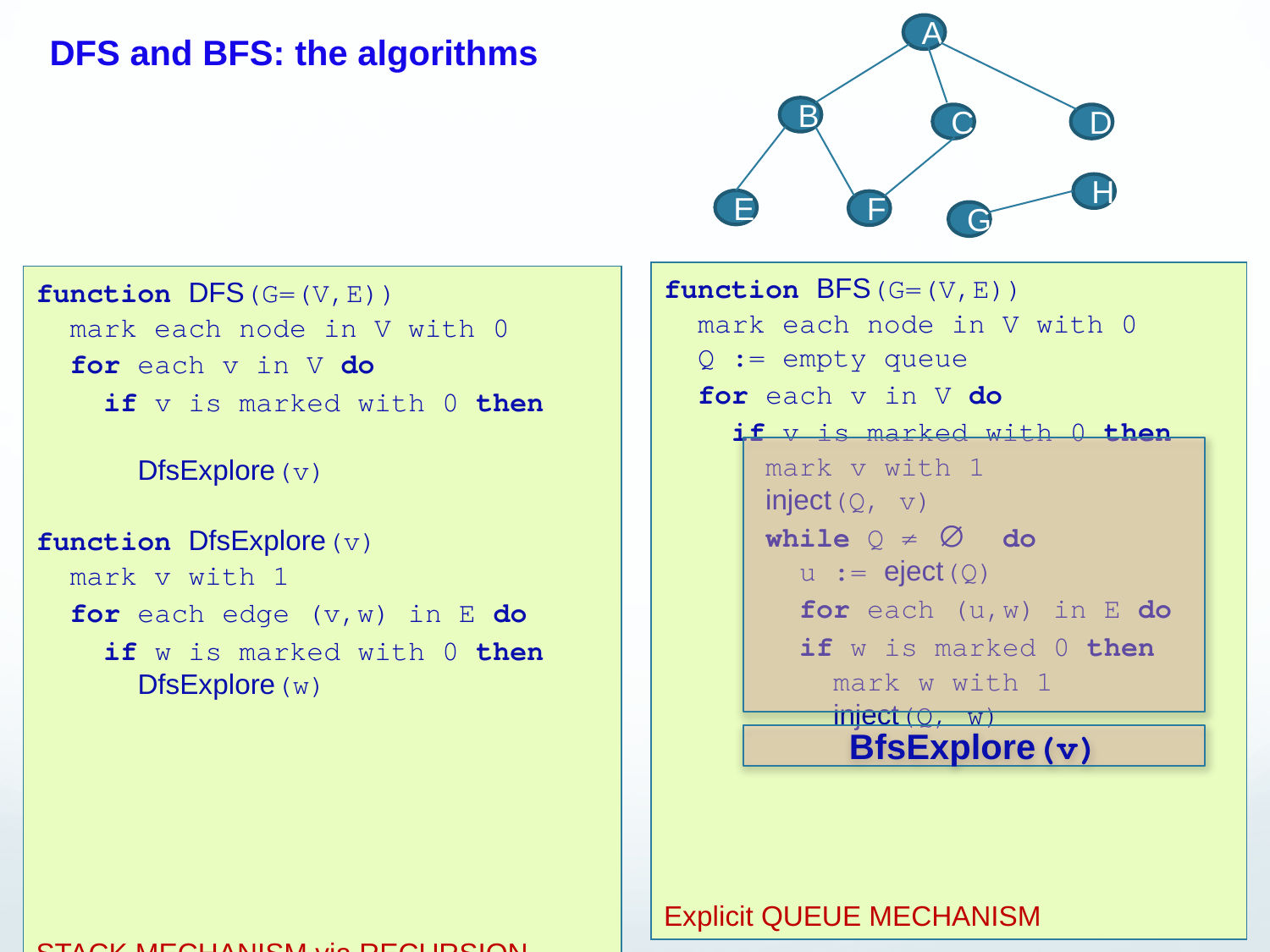

# DFS and BFS: the algorithms
A
B
C
D
E
F
H
G
| function BFS(G=(V,E)) mark each node in V with 0 Q := empty queue for each v in V do if v is marked with 0 then mark v with 1 inject(Q, v) while Q ≠ ∅ do u := eject(Q) for each (u,w) in E do if w is marked 0 then mark w with 1 inject(Q, w) Explicit QUEUE MECHANISM |
| --- |
| function DFS(G=(V,E)) mark each node in V with 0 for each v in V do if v is marked with 0 then DfsExplore(v) function DfsExplore(v) mark v with 1 for each edge (v,w) in E do if w is marked with 0 then DfsExplore(w) STACK MECHANISM via RECURSION |
| --- |

BfsExplore(v)